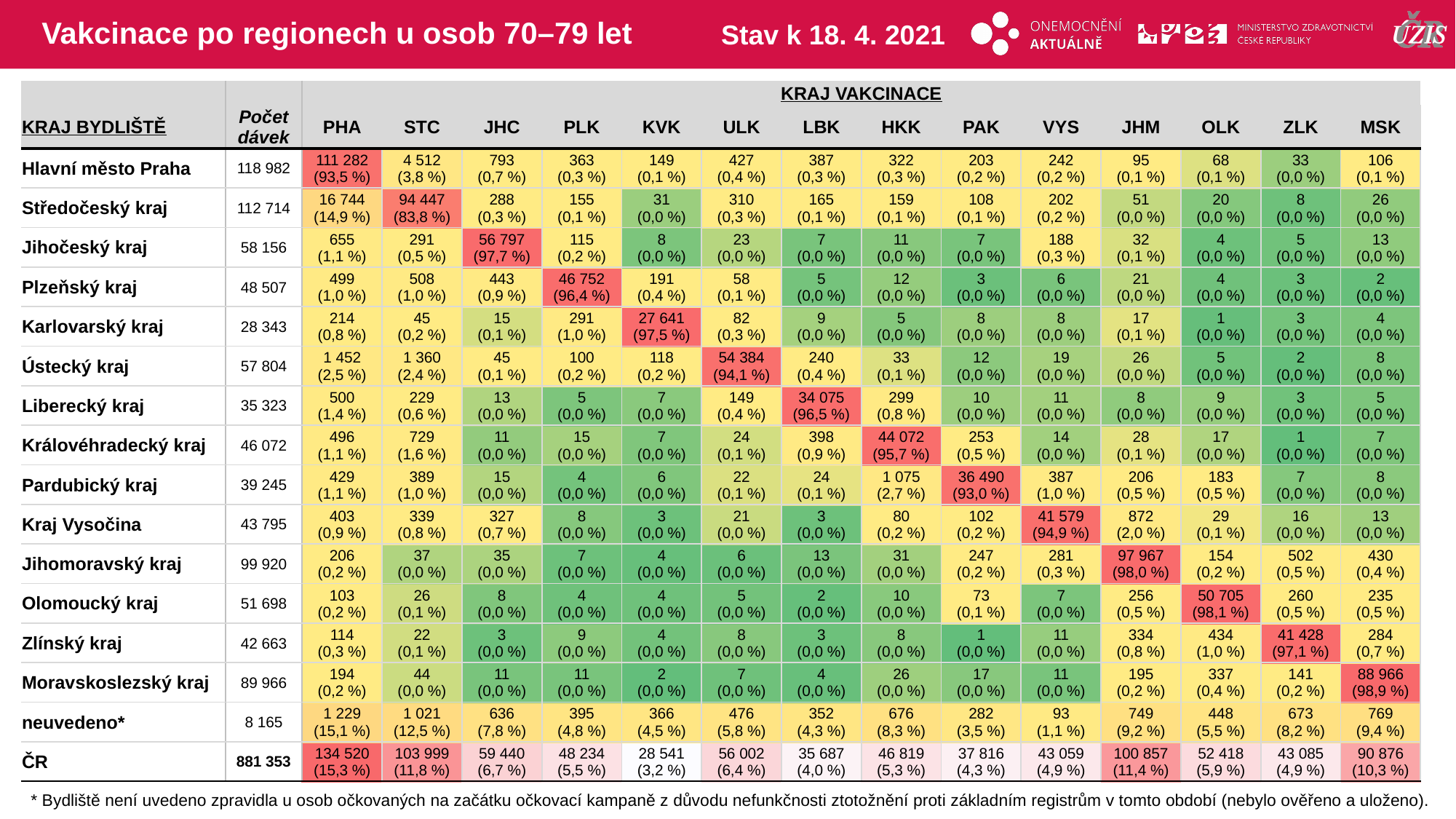

# Vakcinace po regionech u osob 70–79 let
Stav k 18. 4. 2021
|  |  | KRAJ VAKCINACE |  |  |  |  |  |  |  |  |  |  |  |  |  |
| --- | --- | --- | --- | --- | --- | --- | --- | --- | --- | --- | --- | --- | --- | --- | --- |
| KRAJ BYDLIŠTĚ | Počet dávek | PHA | STC | JHC | PLK | KVK | ULK | LBK | HKK | PAK | VYS | JHM | OLK | ZLK | MSK |
| Hlavní město Praha | 118 982 | 111 282 (93,5 %) | 4 512 (3,8 %) | 793 (0,7 %) | 363 (0,3 %) | 149 (0,1 %) | 427 (0,4 %) | 387 (0,3 %) | 322 (0,3 %) | 203 (0,2 %) | 242 (0,2 %) | 95 (0,1 %) | 68 (0,1 %) | 33 (0,0 %) | 106 (0,1 %) |
| Středočeský kraj | 112 714 | 16 744 (14,9 %) | 94 447 (83,8 %) | 288 (0,3 %) | 155 (0,1 %) | 31 (0,0 %) | 310 (0,3 %) | 165 (0,1 %) | 159 (0,1 %) | 108 (0,1 %) | 202 (0,2 %) | 51 (0,0 %) | 20 (0,0 %) | 8 (0,0 %) | 26 (0,0 %) |
| Jihočeský kraj | 58 156 | 655 (1,1 %) | 291 (0,5 %) | 56 797 (97,7 %) | 115 (0,2 %) | 8 (0,0 %) | 23 (0,0 %) | 7 (0,0 %) | 11 (0,0 %) | 7 (0,0 %) | 188 (0,3 %) | 32 (0,1 %) | 4 (0,0 %) | 5 (0,0 %) | 13 (0,0 %) |
| Plzeňský kraj | 48 507 | 499 (1,0 %) | 508 (1,0 %) | 443 (0,9 %) | 46 752 (96,4 %) | 191 (0,4 %) | 58 (0,1 %) | 5 (0,0 %) | 12 (0,0 %) | 3 (0,0 %) | 6 (0,0 %) | 21 (0,0 %) | 4 (0,0 %) | 3 (0,0 %) | 2 (0,0 %) |
| Karlovarský kraj | 28 343 | 214 (0,8 %) | 45 (0,2 %) | 15 (0,1 %) | 291 (1,0 %) | 27 641 (97,5 %) | 82 (0,3 %) | 9 (0,0 %) | 5 (0,0 %) | 8 (0,0 %) | 8 (0,0 %) | 17 (0,1 %) | 1 (0,0 %) | 3 (0,0 %) | 4 (0,0 %) |
| Ústecký kraj | 57 804 | 1 452 (2,5 %) | 1 360 (2,4 %) | 45 (0,1 %) | 100 (0,2 %) | 118 (0,2 %) | 54 384 (94,1 %) | 240 (0,4 %) | 33 (0,1 %) | 12 (0,0 %) | 19 (0,0 %) | 26 (0,0 %) | 5 (0,0 %) | 2 (0,0 %) | 8 (0,0 %) |
| Liberecký kraj | 35 323 | 500 (1,4 %) | 229 (0,6 %) | 13 (0,0 %) | 5 (0,0 %) | 7 (0,0 %) | 149 (0,4 %) | 34 075 (96,5 %) | 299 (0,8 %) | 10 (0,0 %) | 11 (0,0 %) | 8 (0,0 %) | 9 (0,0 %) | 3 (0,0 %) | 5 (0,0 %) |
| Královéhradecký kraj | 46 072 | 496 (1,1 %) | 729 (1,6 %) | 11 (0,0 %) | 15 (0,0 %) | 7 (0,0 %) | 24 (0,1 %) | 398 (0,9 %) | 44 072 (95,7 %) | 253 (0,5 %) | 14 (0,0 %) | 28 (0,1 %) | 17 (0,0 %) | 1 (0,0 %) | 7 (0,0 %) |
| Pardubický kraj | 39 245 | 429 (1,1 %) | 389 (1,0 %) | 15 (0,0 %) | 4 (0,0 %) | 6 (0,0 %) | 22 (0,1 %) | 24 (0,1 %) | 1 075 (2,7 %) | 36 490 (93,0 %) | 387 (1,0 %) | 206 (0,5 %) | 183 (0,5 %) | 7 (0,0 %) | 8 (0,0 %) |
| Kraj Vysočina | 43 795 | 403 (0,9 %) | 339 (0,8 %) | 327 (0,7 %) | 8 (0,0 %) | 3 (0,0 %) | 21 (0,0 %) | 3 (0,0 %) | 80 (0,2 %) | 102 (0,2 %) | 41 579 (94,9 %) | 872 (2,0 %) | 29 (0,1 %) | 16 (0,0 %) | 13 (0,0 %) |
| Jihomoravský kraj | 99 920 | 206 (0,2 %) | 37 (0,0 %) | 35 (0,0 %) | 7 (0,0 %) | 4 (0,0 %) | 6 (0,0 %) | 13 (0,0 %) | 31 (0,0 %) | 247 (0,2 %) | 281 (0,3 %) | 97 967 (98,0 %) | 154 (0,2 %) | 502 (0,5 %) | 430 (0,4 %) |
| Olomoucký kraj | 51 698 | 103 (0,2 %) | 26 (0,1 %) | 8 (0,0 %) | 4 (0,0 %) | 4 (0,0 %) | 5 (0,0 %) | 2 (0,0 %) | 10 (0,0 %) | 73 (0,1 %) | 7 (0,0 %) | 256 (0,5 %) | 50 705 (98,1 %) | 260 (0,5 %) | 235 (0,5 %) |
| Zlínský kraj | 42 663 | 114 (0,3 %) | 22 (0,1 %) | 3 (0,0 %) | 9 (0,0 %) | 4 (0,0 %) | 8 (0,0 %) | 3 (0,0 %) | 8 (0,0 %) | 1 (0,0 %) | 11 (0,0 %) | 334 (0,8 %) | 434 (1,0 %) | 41 428 (97,1 %) | 284 (0,7 %) |
| Moravskoslezský kraj | 89 966 | 194 (0,2 %) | 44 (0,0 %) | 11 (0,0 %) | 11 (0,0 %) | 2 (0,0 %) | 7 (0,0 %) | 4 (0,0 %) | 26 (0,0 %) | 17 (0,0 %) | 11 (0,0 %) | 195 (0,2 %) | 337 (0,4 %) | 141 (0,2 %) | 88 966 (98,9 %) |
| neuvedeno\* | 8 165 | 1 229 (15,1 %) | 1 021 (12,5 %) | 636 (7,8 %) | 395 (4,8 %) | 366 (4,5 %) | 476 (5,8 %) | 352 (4,3 %) | 676 (8,3 %) | 282 (3,5 %) | 93 (1,1 %) | 749 (9,2 %) | 448 (5,5 %) | 673 (8,2 %) | 769 (9,4 %) |
| ČR | 881 353 | 134 520 (15,3 %) | 103 999 (11,8 %) | 59 440 (6,7 %) | 48 234 (5,5 %) | 28 541 (3,2 %) | 56 002 (6,4 %) | 35 687 (4,0 %) | 46 819 (5,3 %) | 37 816 (4,3 %) | 43 059 (4,9 %) | 100 857 (11,4 %) | 52 418 (5,9 %) | 43 085 (4,9 %) | 90 876 (10,3 %) |
|  |  |  |  |  |  |  |  |  |  |  |  |  |  |
| --- | --- | --- | --- | --- | --- | --- | --- | --- | --- | --- | --- | --- | --- |
|  |  |  |  |  |  |  |  |  |  |  |  |  |  |
|  |  |  |  |  |  |  |  |  |  |  |  |  |  |
|  |  |  |  |  |  |  |  |  |  |  |  |  |  |
|  |  |  |  |  |  |  |  |  |  |  |  |  |  |
|  |  |  |  |  |  |  |  |  |  |  |  |  |  |
|  |  |  |  |  |  |  |  |  |  |  |  |  |  |
|  |  |  |  |  |  |  |  |  |  |  |  |  |  |
|  |  |  |  |  |  |  |  |  |  |  |  |  |  |
|  |  |  |  |  |  |  |  |  |  |  |  |  |  |
|  |  |  |  |  |  |  |  |  |  |  |  |  |  |
|  |  |  |  |  |  |  |  |  |  |  |  |  |  |
|  |  |  |  |  |  |  |  |  |  |  |  |  |  |
|  |  |  |  |  |  |  |  |  |  |  |  |  |  |
|  |  |  |  |  |  |  |  |  |  |  |  |  |  |
|  |  |  |  |  |  |  |  |  |  |  |  |  |  |
* Bydliště není uvedeno zpravidla u osob očkovaných na začátku očkovací kampaně z důvodu nefunkčnosti ztotožnění proti základním registrům v tomto období (nebylo ověřeno a uloženo).